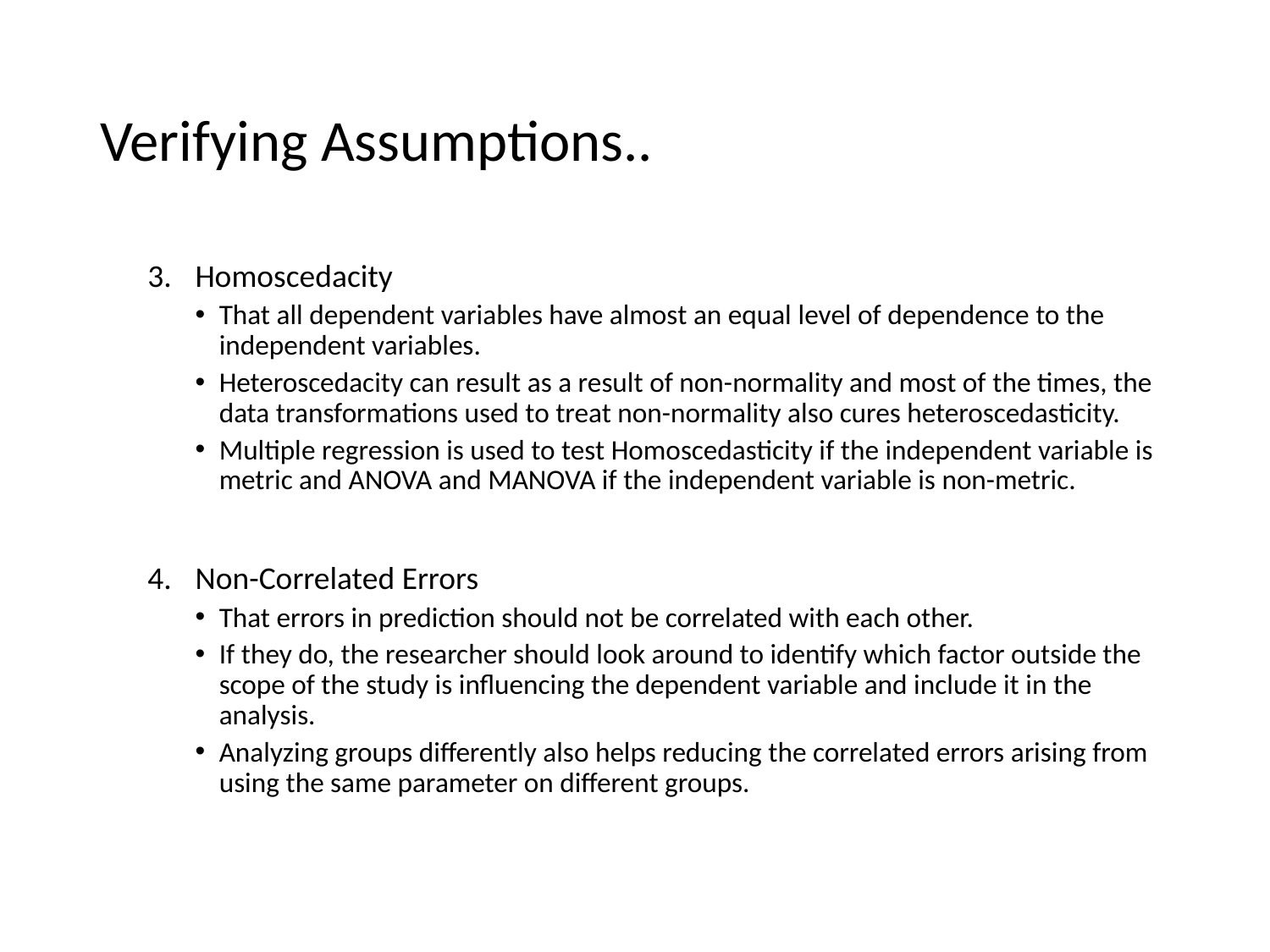

# Verifying Assumptions..
Homoscedacity
That all dependent variables have almost an equal level of dependence to the independent variables.
Heteroscedacity can result as a result of non-normality and most of the times, the data transformations used to treat non-normality also cures heteroscedasticity.
Multiple regression is used to test Homoscedasticity if the independent variable is metric and ANOVA and MANOVA if the independent variable is non-metric.

Non-Correlated Errors
That errors in prediction should not be correlated with each other.
If they do, the researcher should look around to identify which factor outside the scope of the study is influencing the dependent variable and include it in the analysis.
Analyzing groups differently also helps reducing the correlated errors arising from using the same parameter on different groups.